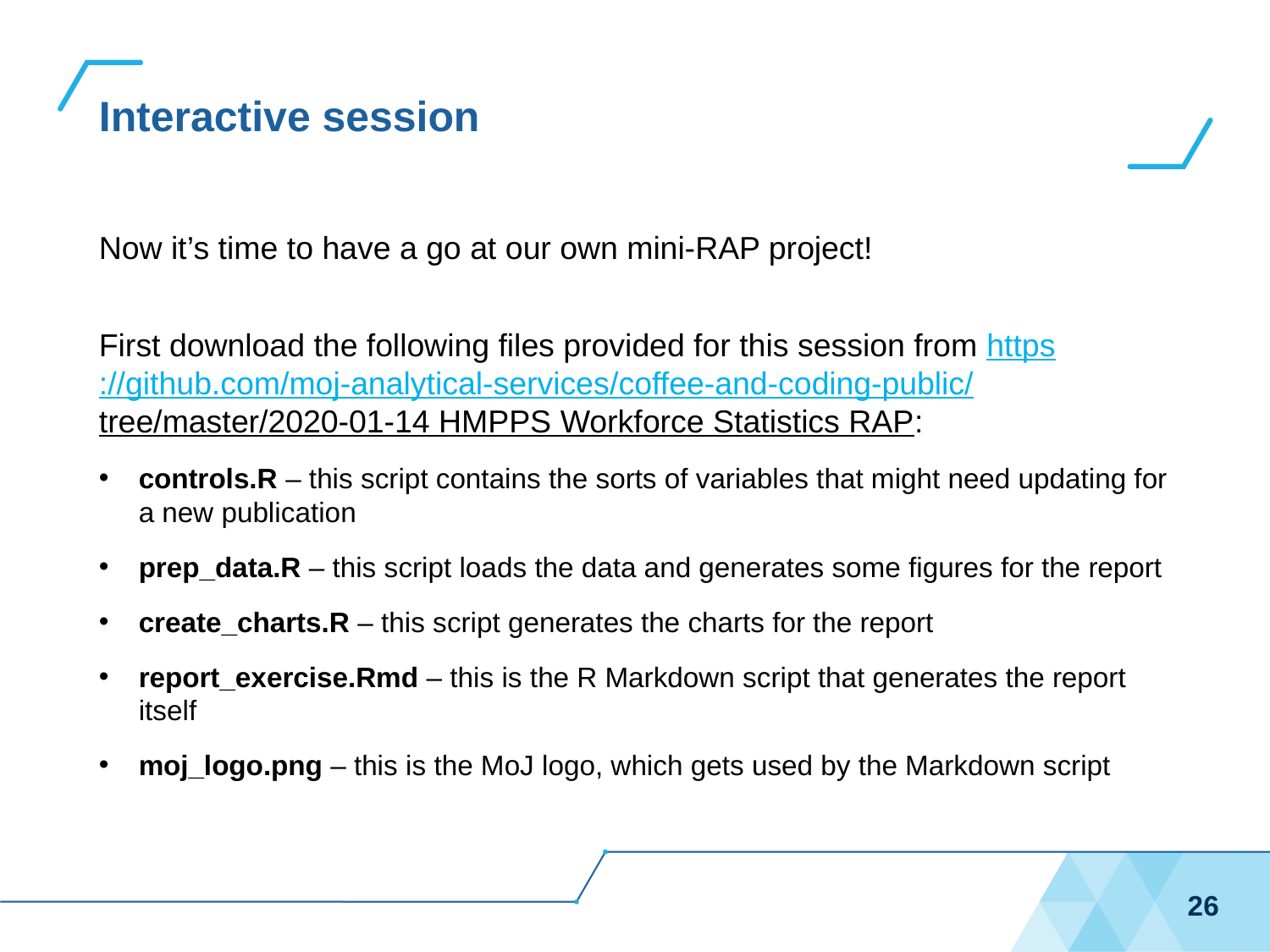

# Interactive session
Now it’s time to have a go at our own mini-RAP project!

First download the following files provided for this session from https://github.com/moj-analytical-services/coffee-and-coding-public/tree/master/2020-01-14 HMPPS Workforce Statistics RAP:
controls.R – this script contains the sorts of variables that might need updating for a new publication
prep_data.R – this script loads the data and generates some figures for the report
create_charts.R – this script generates the charts for the report
report_exercise.Rmd – this is the R Markdown script that generates the report itself
moj_logo.png – this is the MoJ logo, which gets used by the Markdown script

26